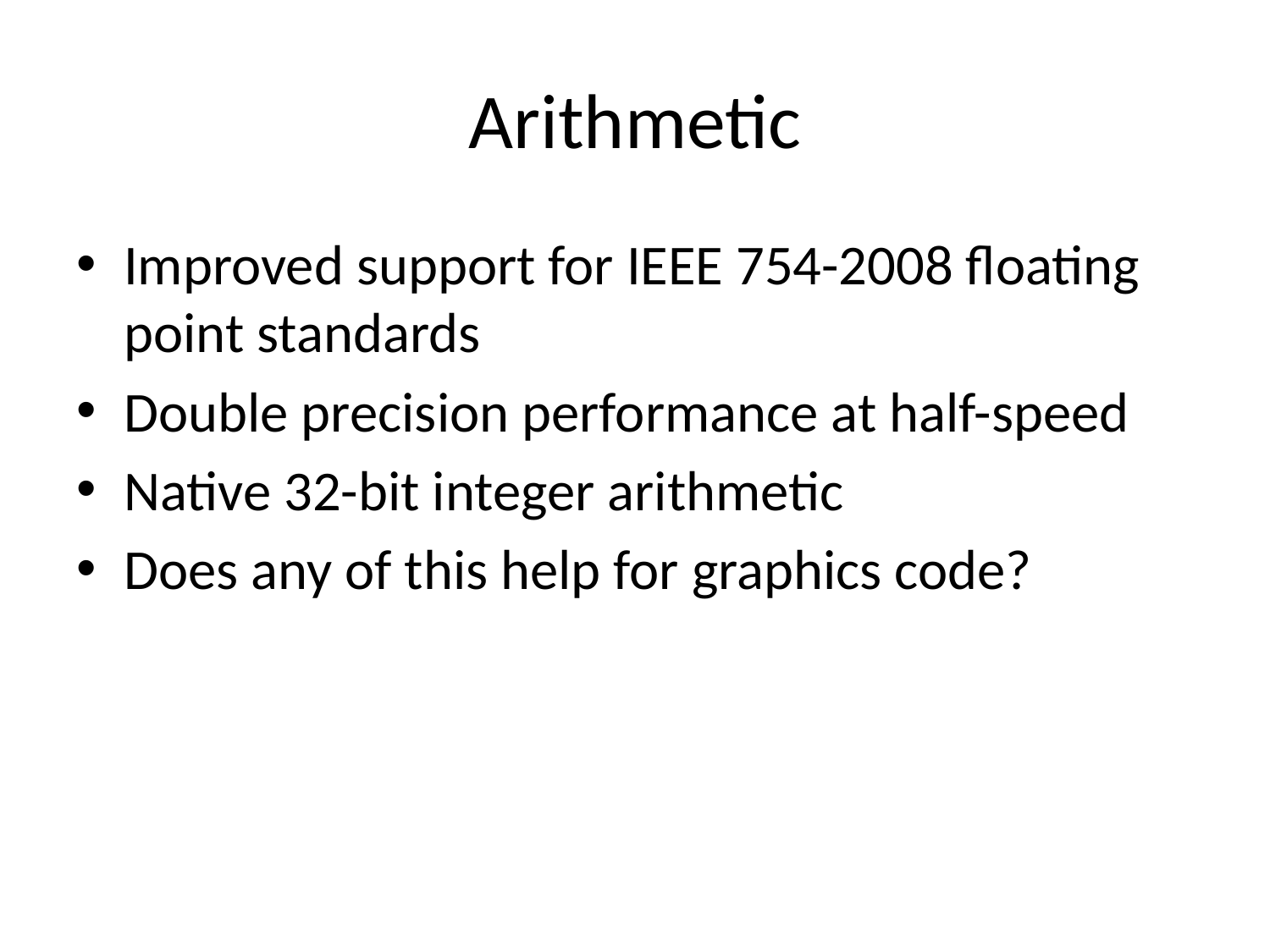

# Arithmetic
Improved support for IEEE 754-2008 floating point standards
Double precision performance at half-speed
Native 32-bit integer arithmetic
Does any of this help for graphics code?